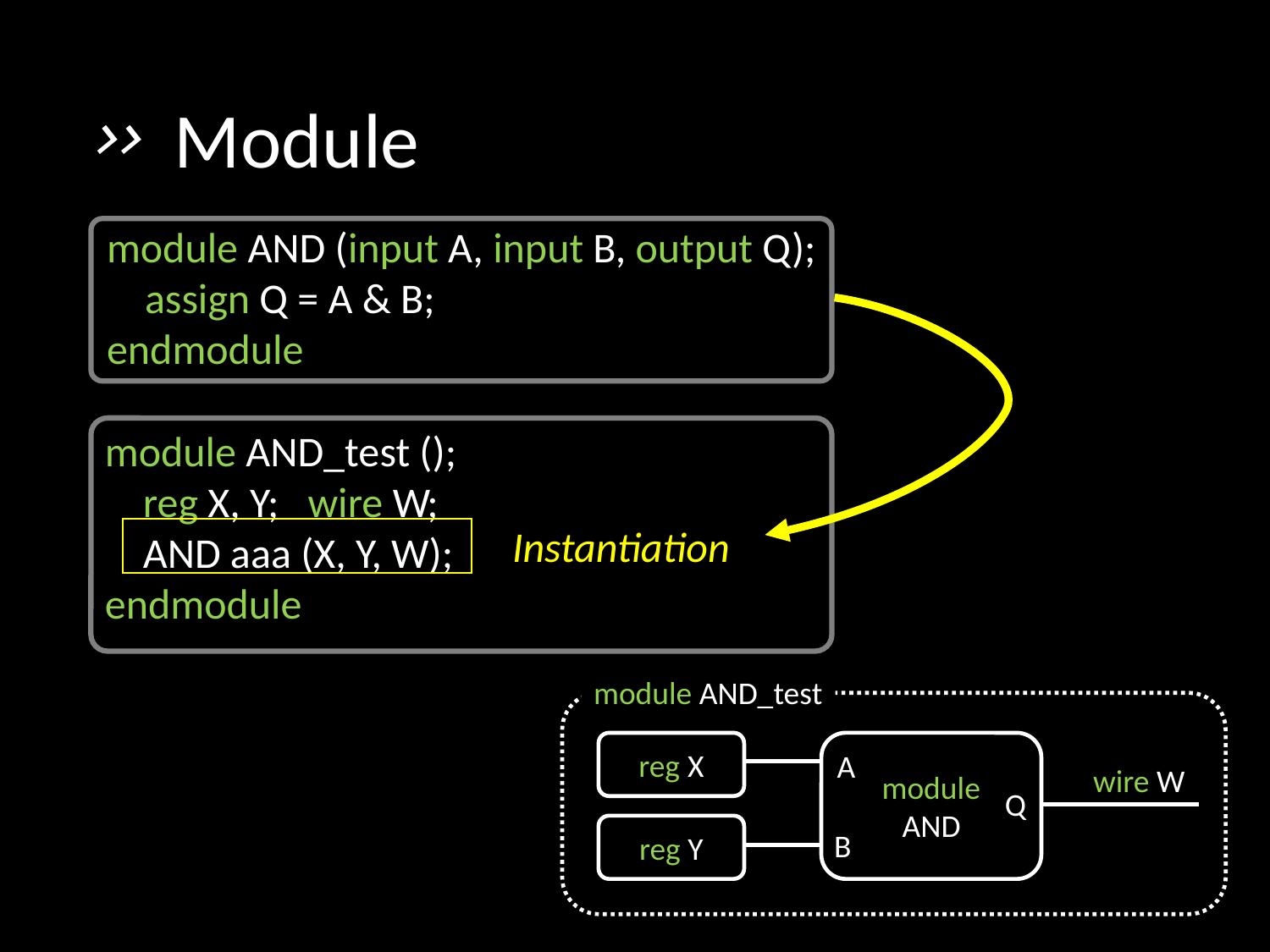

# Module
module AND (input A, input B, output Q);
    assign Q = A & B;
endmodule

module AND_test ();
    reg X, Y;   wire W;
    AND aaa (X, Y, W);
endmodule

Instantiation

module AND_test

module
AND
reg X
A
wire W
Q
reg Y
B